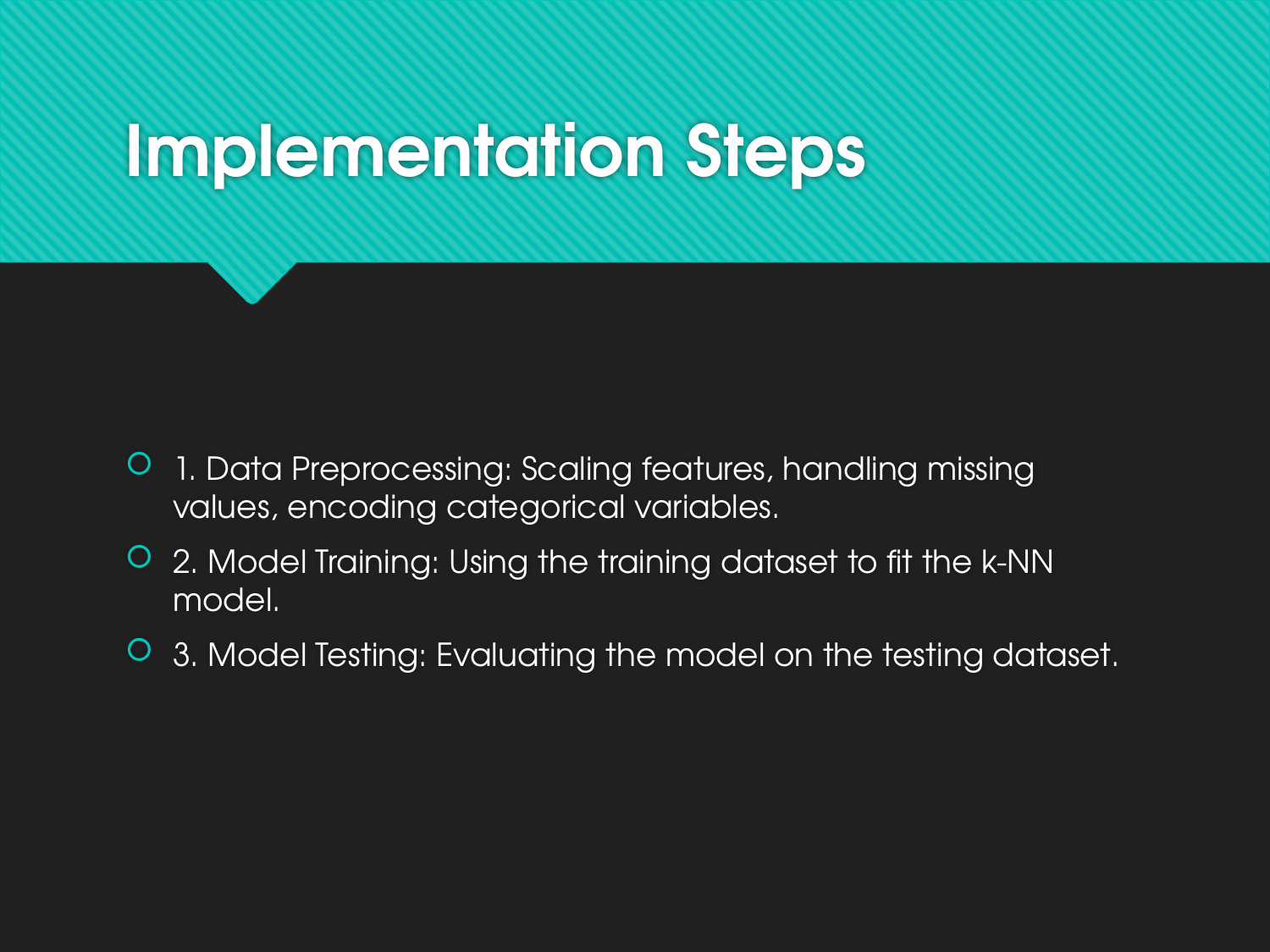

# Implementation Steps
1. Data Preprocessing: Scaling features, handling missing values, encoding categorical variables.
2. Model Training: Using the training dataset to fit the k-NN model.
3. Model Testing: Evaluating the model on the testing dataset.